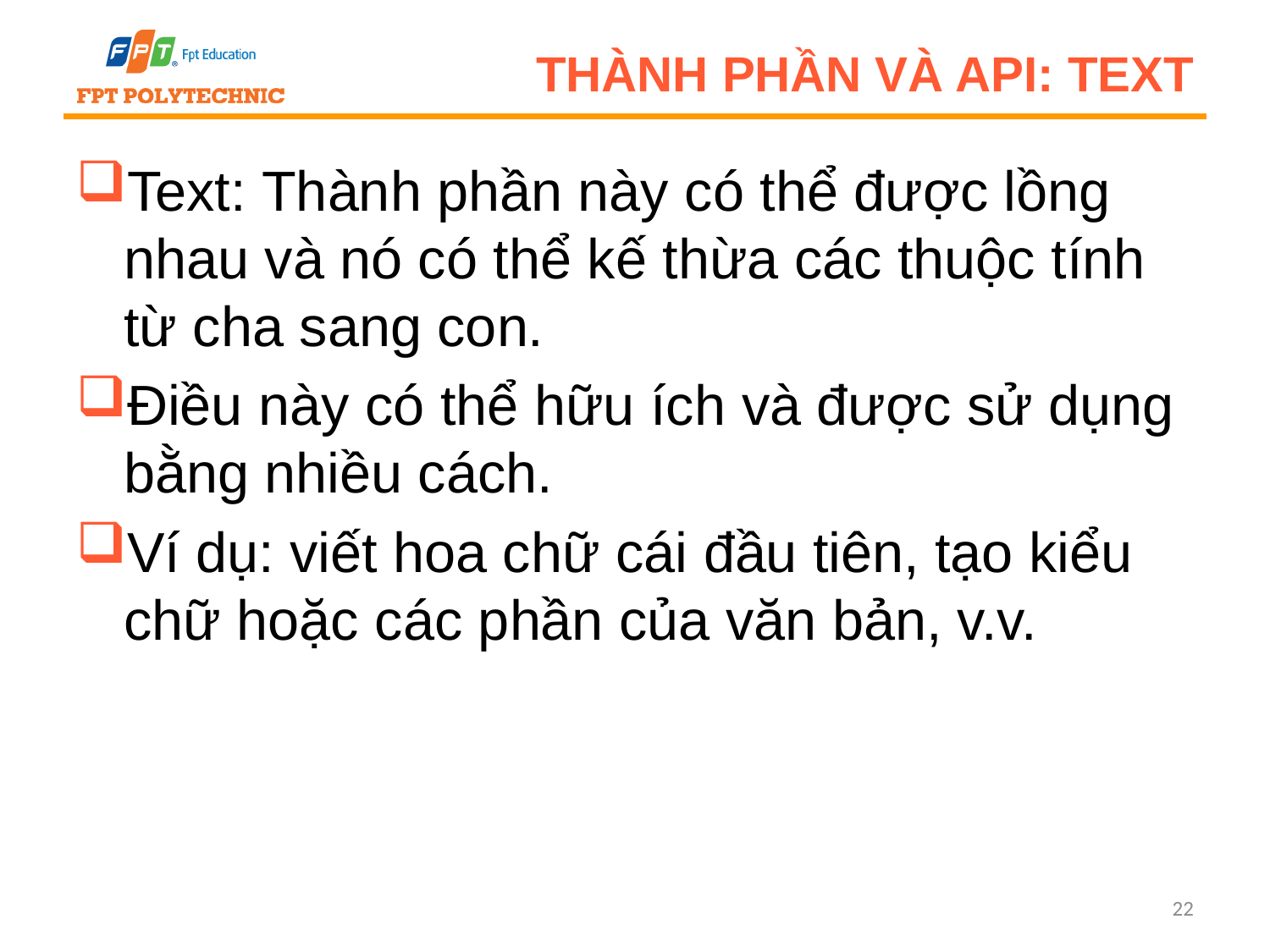

# Thành phần và API: Text
Text: Thành phần này có thể được lồng nhau và nó có thể kế thừa các thuộc tính từ cha sang con.
Điều này có thể hữu ích và được sử dụng bằng nhiều cách.
Ví dụ: viết hoa chữ cái đầu tiên, tạo kiểu chữ hoặc các phần của văn bản, v.v.
22